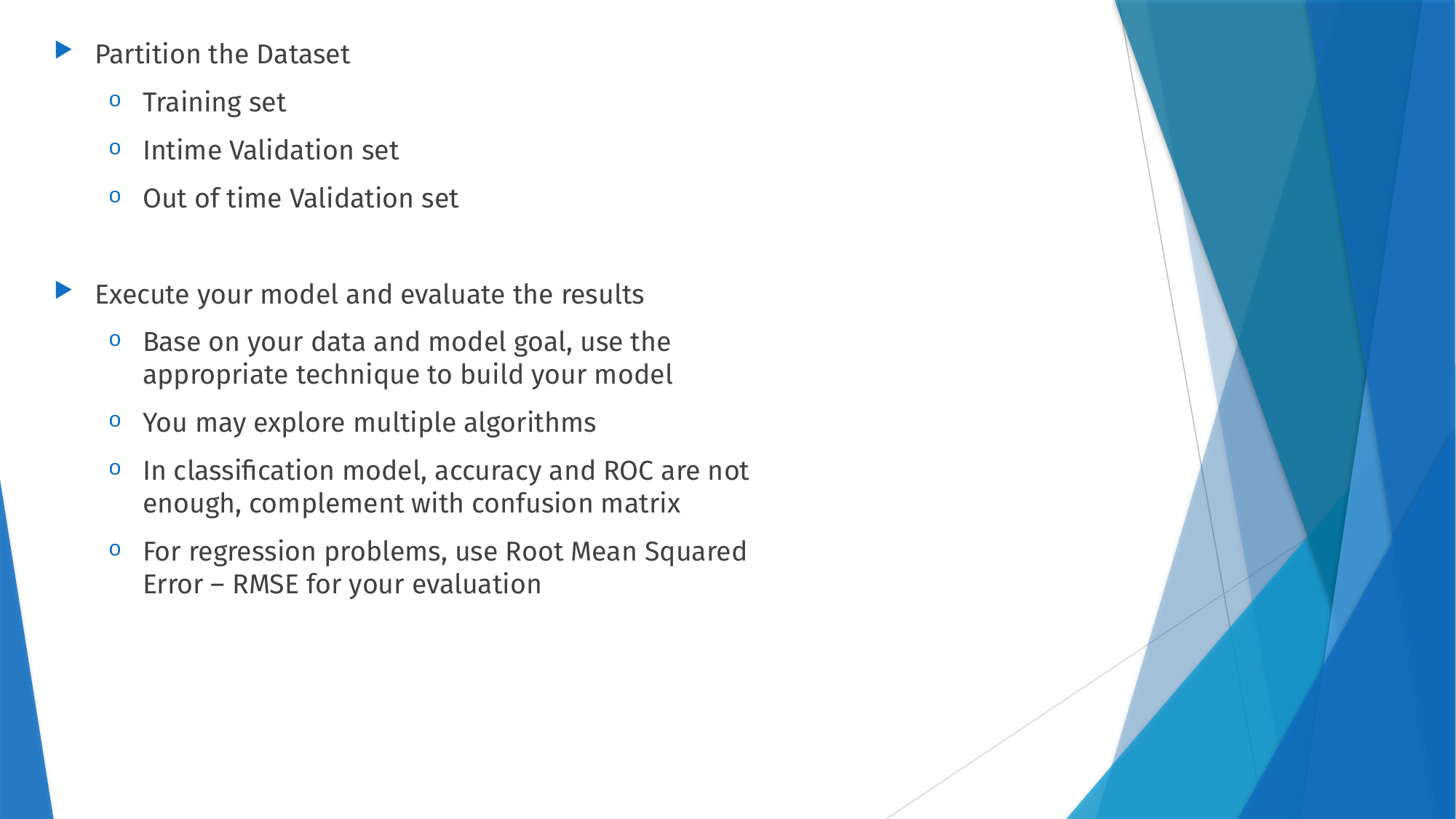

Partition the Dataset
Training set
Intime Validation set
Out of time Validation set

Execute your model and evaluate the results
Base on your data and model goal, use the appropriate technique to build your model
You may explore multiple algorithms
In classification model, accuracy and ROC are not enough, complement with confusion matrix
For regression problems, use Root Mean Squared Error – RMSE for your evaluation